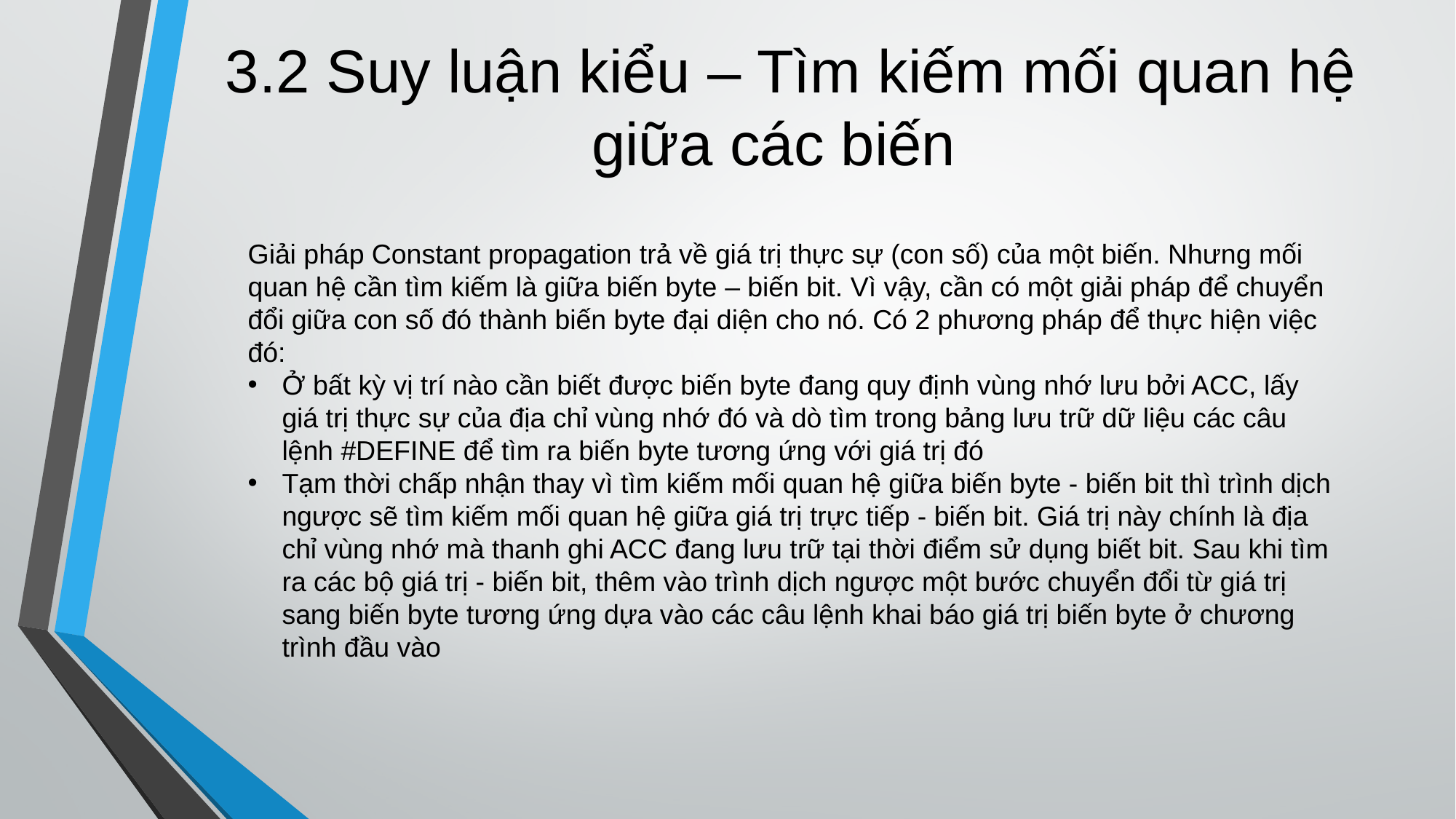

# 3.2 Suy luận kiểu – Tìm kiếm mối quan hệ giữa các biến
Giải pháp Constant propagation trả về giá trị thực sự (con số) của một biến. Nhưng mối quan hệ cần tìm kiếm là giữa biến byte – biến bit. Vì vậy, cần có một giải pháp để chuyển đổi giữa con số đó thành biến byte đại diện cho nó. Có 2 phương pháp để thực hiện việc đó:
Ở bất kỳ vị trí nào cần biết được biến byte đang quy định vùng nhớ lưu bởi ACC, lấy giá trị thực sự của địa chỉ vùng nhớ đó và dò tìm trong bảng lưu trữ dữ liệu các câu lệnh #DEFINE để tìm ra biến byte tương ứng với giá trị đó
Tạm thời chấp nhận thay vì tìm kiếm mối quan hệ giữa biến byte - biến bit thì trình dịch ngược sẽ tìm kiếm mối quan hệ giữa giá trị trực tiếp - biến bit. Giá trị này chính là địa chỉ vùng nhớ mà thanh ghi ACC đang lưu trữ tại thời điểm sử dụng biết bit. Sau khi tìm ra các bộ giá trị - biến bit, thêm vào trình dịch ngược một bước chuyển đổi từ giá trị sang biến byte tương ứng dựa vào các câu lệnh khai báo giá trị biến byte ở chương trình đầu vào